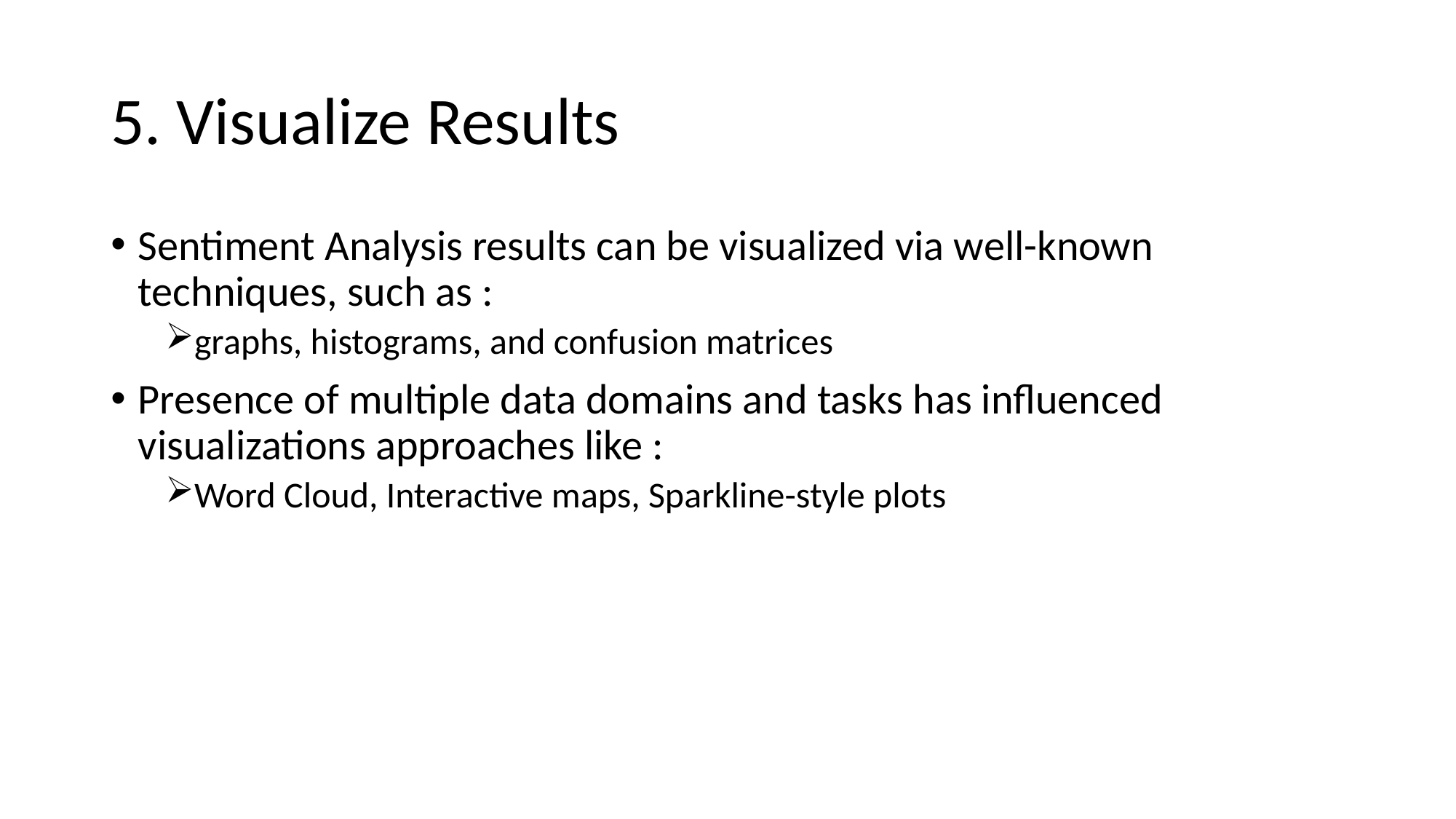

# 5. Visualize Results
Sentiment Analysis results can be visualized via well-known techniques, such as :
graphs, histograms, and confusion matrices
Presence of multiple data domains and tasks has influenced visualizations approaches like :
Word Cloud, Interactive maps, Sparkline-style plots